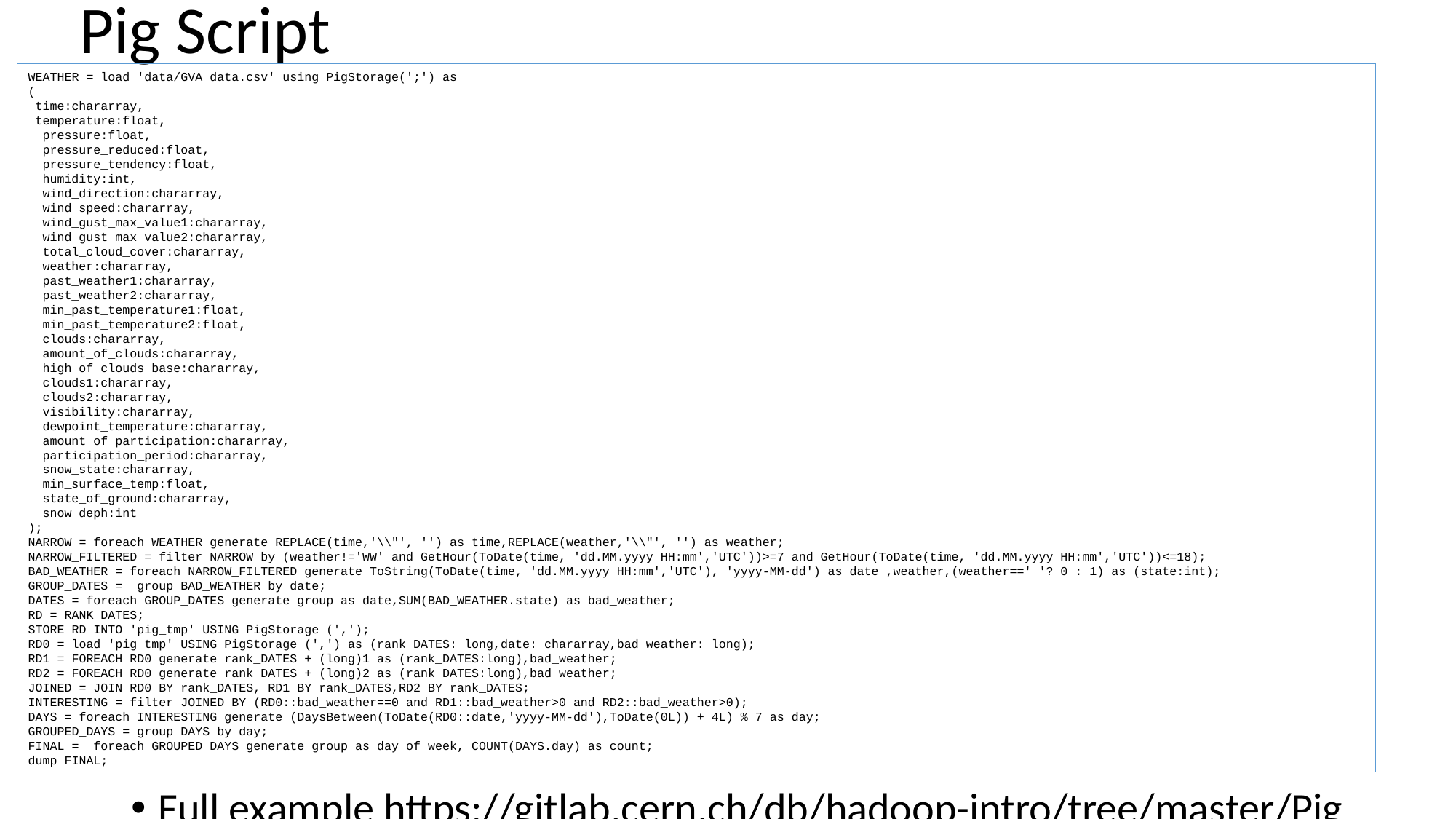

# Pig Script
WEATHER = load 'data/GVA_data.csv' using PigStorage(';') as
(
 time:chararray,
 temperature:float,
  pressure:float,
  pressure_reduced:float,
  pressure_tendency:float,
  humidity:int,
  wind_direction:chararray,
  wind_speed:chararray,
  wind_gust_max_value1:chararray,
  wind_gust_max_value2:chararray,
  total_cloud_cover:chararray,
  weather:chararray,
  past_weather1:chararray,
  past_weather2:chararray,
  min_past_temperature1:float,
  min_past_temperature2:float,
  clouds:chararray,
  amount_of_clouds:chararray,
  high_of_clouds_base:chararray,
  clouds1:chararray,
  clouds2:chararray,
  visibility:chararray,
  dewpoint_temperature:chararray,
  amount_of_participation:chararray,
  participation_period:chararray,
  snow_state:chararray,
  min_surface_temp:float,
  state_of_ground:chararray,
  snow_deph:int
);
NARROW = foreach WEATHER generate REPLACE(time,'\\"', '') as time,REPLACE(weather,'\\"', '') as weather;
NARROW_FILTERED = filter NARROW by (weather!='WW' and GetHour(ToDate(time, 'dd.MM.yyyy HH:mm','UTC'))>=7 and GetHour(ToDate(time, 'dd.MM.yyyy HH:mm','UTC'))<=18);
BAD_WEATHER = foreach NARROW_FILTERED generate ToString(ToDate(time, 'dd.MM.yyyy HH:mm','UTC'), 'yyyy-MM-dd') as date ,weather,(weather==' '? 0 : 1) as (state:int);
GROUP_DATES =  group BAD_WEATHER by date;
DATES = foreach GROUP_DATES generate group as date,SUM(BAD_WEATHER.state) as bad_weather;
RD = RANK DATES;
STORE RD INTO 'pig_tmp' USING PigStorage (',');
RD0 = load 'pig_tmp' USING PigStorage (',') as (rank_DATES: long,date: chararray,bad_weather: long);
RD1 = FOREACH RD0 generate rank_DATES + (long)1 as (rank_DATES:long),bad_weather;
RD2 = FOREACH RD0 generate rank_DATES + (long)2 as (rank_DATES:long),bad_weather;
JOINED = JOIN RD0 BY rank_DATES, RD1 BY rank_DATES,RD2 BY rank_DATES;
INTERESTING = filter JOINED BY (RD0::bad_weather==0 and RD1::bad_weather>0 and RD2::bad_weather>0);
DAYS = foreach INTERESTING generate (DaysBetween(ToDate(RD0::date,'yyyy-MM-dd'),ToDate(0L)) + 4L) % 7 as day;
GROUPED_DAYS = group DAYS by day;
FINAL =  foreach GROUPED_DAYS generate group as day_of_week, COUNT(DAYS.day) as count;
dump FINAL;

Full example https://gitlab.cern.ch/db/hadoop-intro/tree/master/Pig